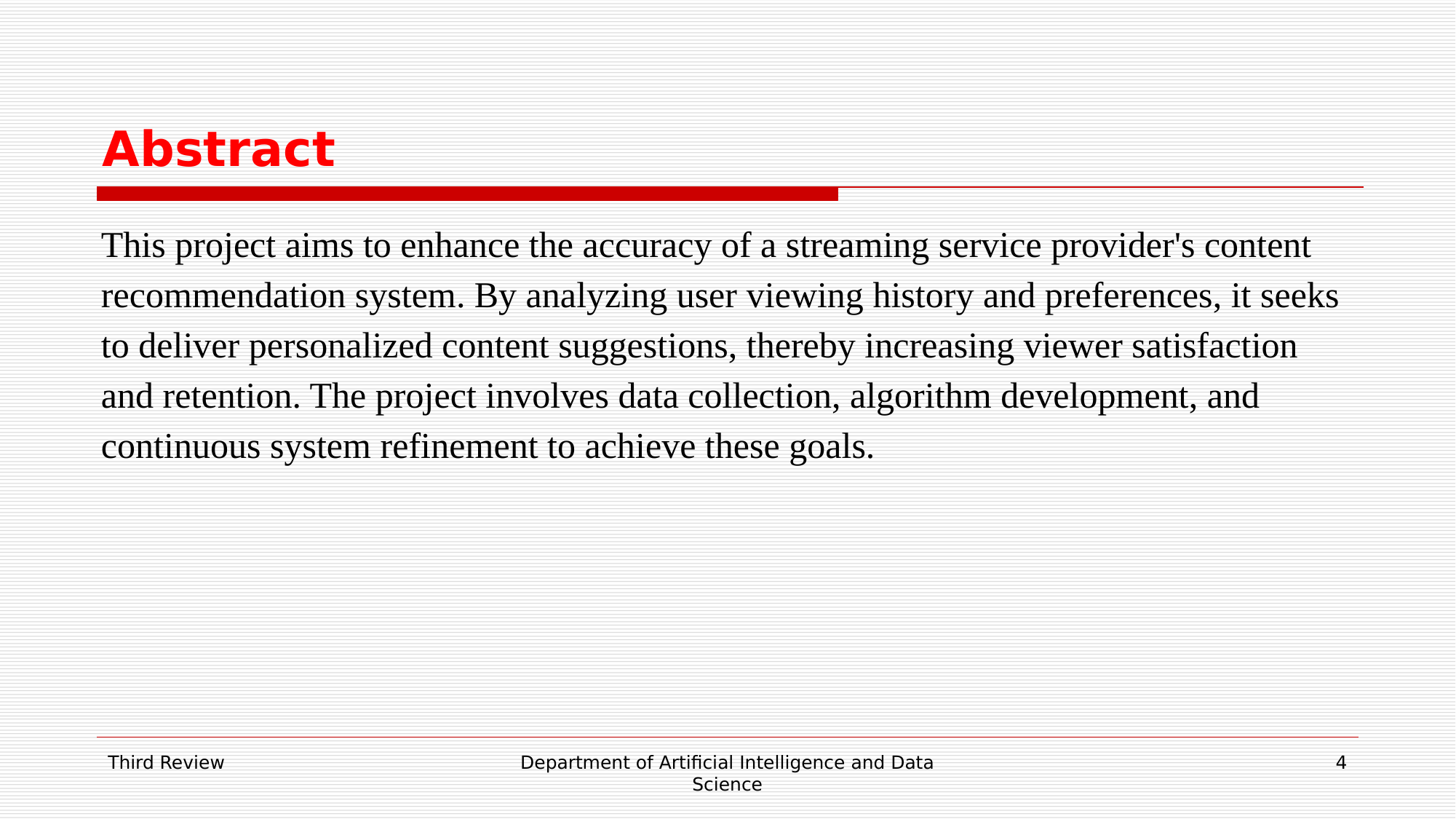

# Abstract
This project aims to enhance the accuracy of a streaming service provider's content recommendation system. By analyzing user viewing history and preferences, it seeks to deliver personalized content suggestions, thereby increasing viewer satisfaction and retention. The project involves data collection, algorithm development, and continuous system refinement to achieve these goals.

Third Review
Department of Artificial Intelligence and Data Science
4